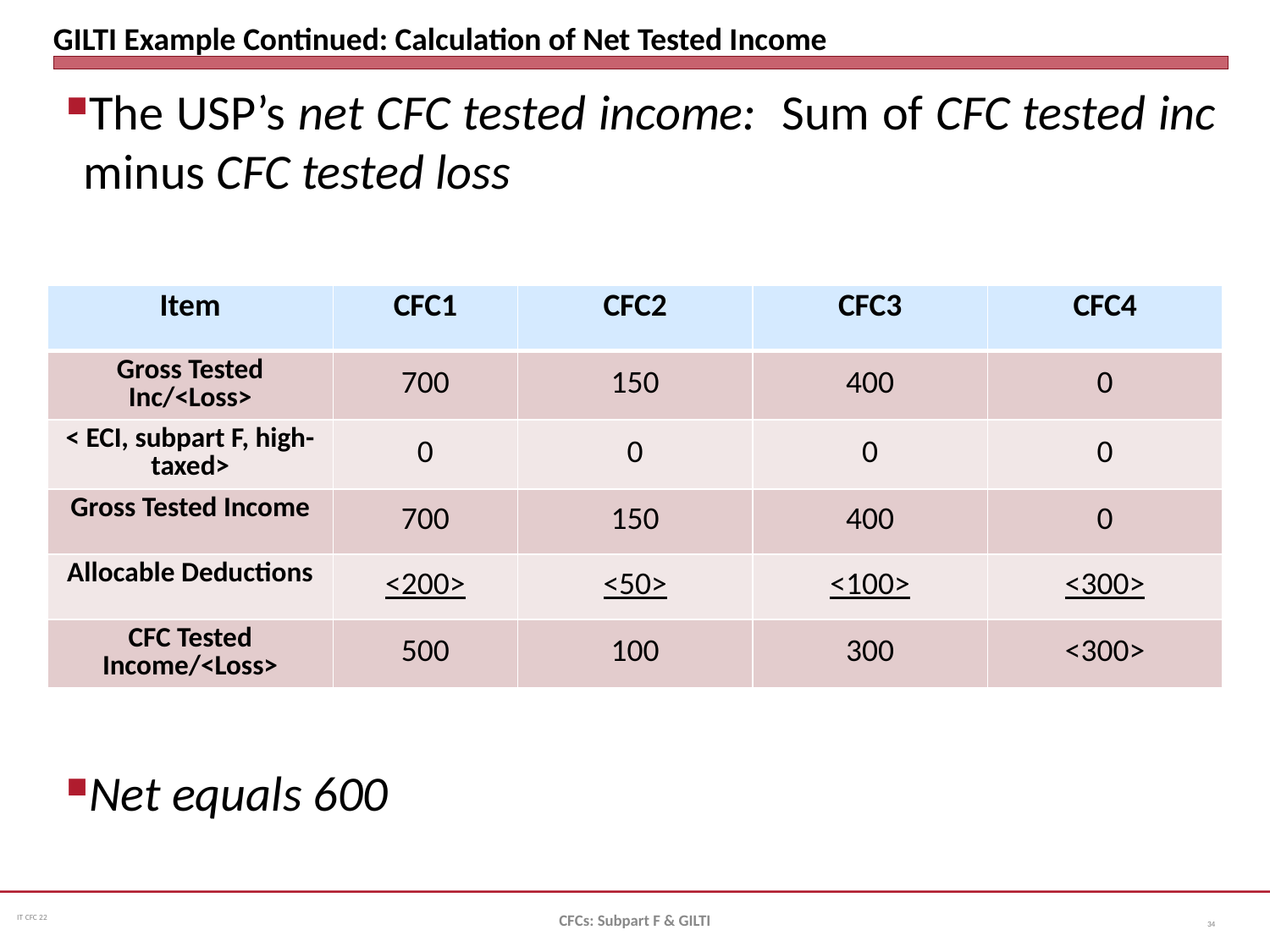

# GILTI Example Continued: Calculation of Net Tested Income
The USP’s net CFC tested income:  Sum of CFC tested inc minus CFC tested loss

Net equals 600
| Item | CFC1 | CFC2 | CFC3 | CFC4 |
| --- | --- | --- | --- | --- |
| Gross Tested Inc/<Loss> | 700 | 150 | 400 | 0 |
| < ECI, subpart F, high-taxed> | 0 | 0 | 0 | 0 |
| Gross Tested Income | 700 | 150 | 400 | 0 |
| Allocable Deductions | <200> | <50> | <100> | <300> |
| CFC Tested Income/<Loss> | 500 | 100 | 300 | <300> |
CFCs: Subpart F & GILTI
34